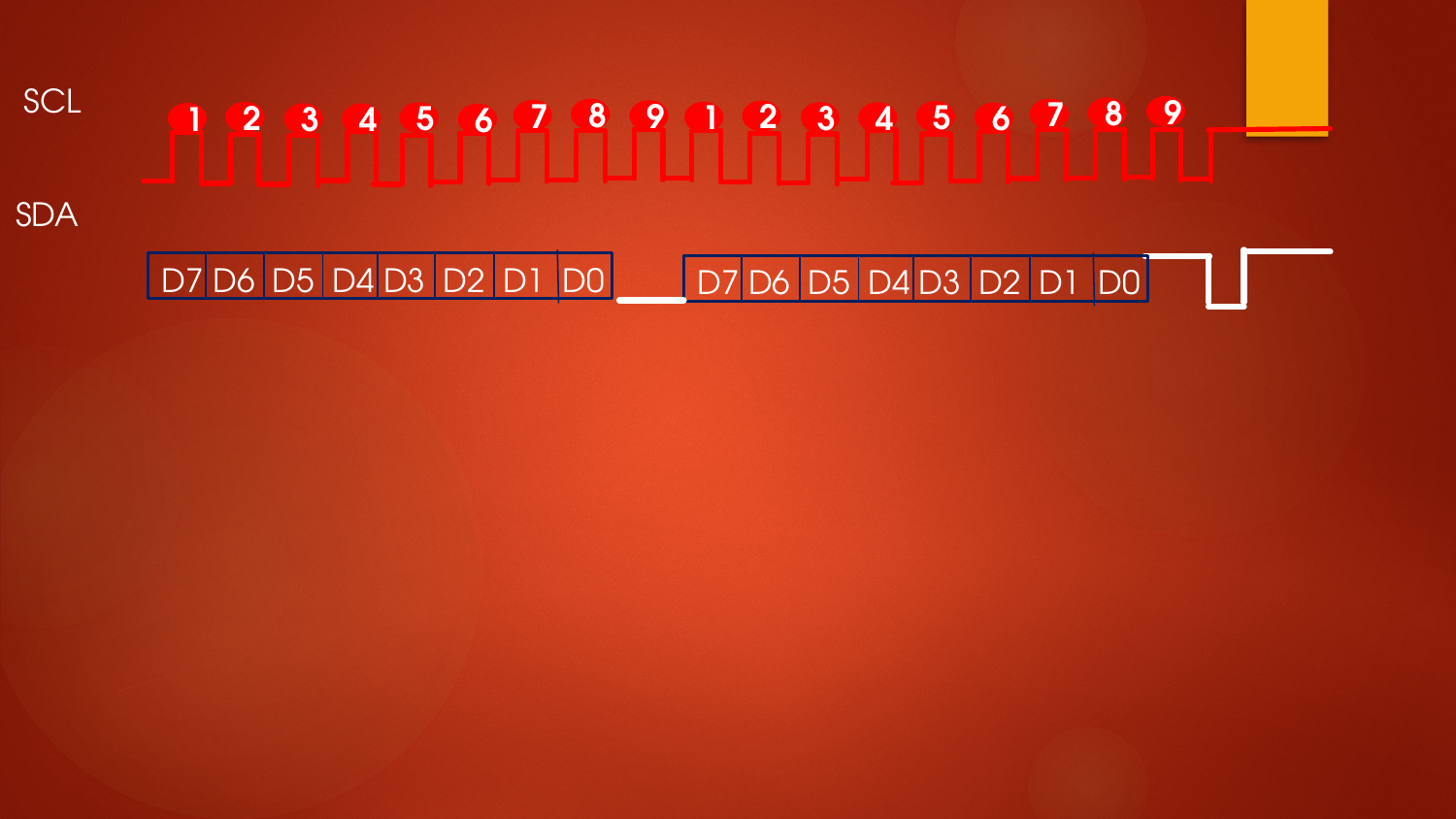

SCL
9
8
7
8
7
9
2
5
1
2
3
4
5
6
1
3
4
6
SDA

D7 D6  D5  D4 D3  D2  D1  D0

D7 D6  D5  D4 D3  D2  D1  D0